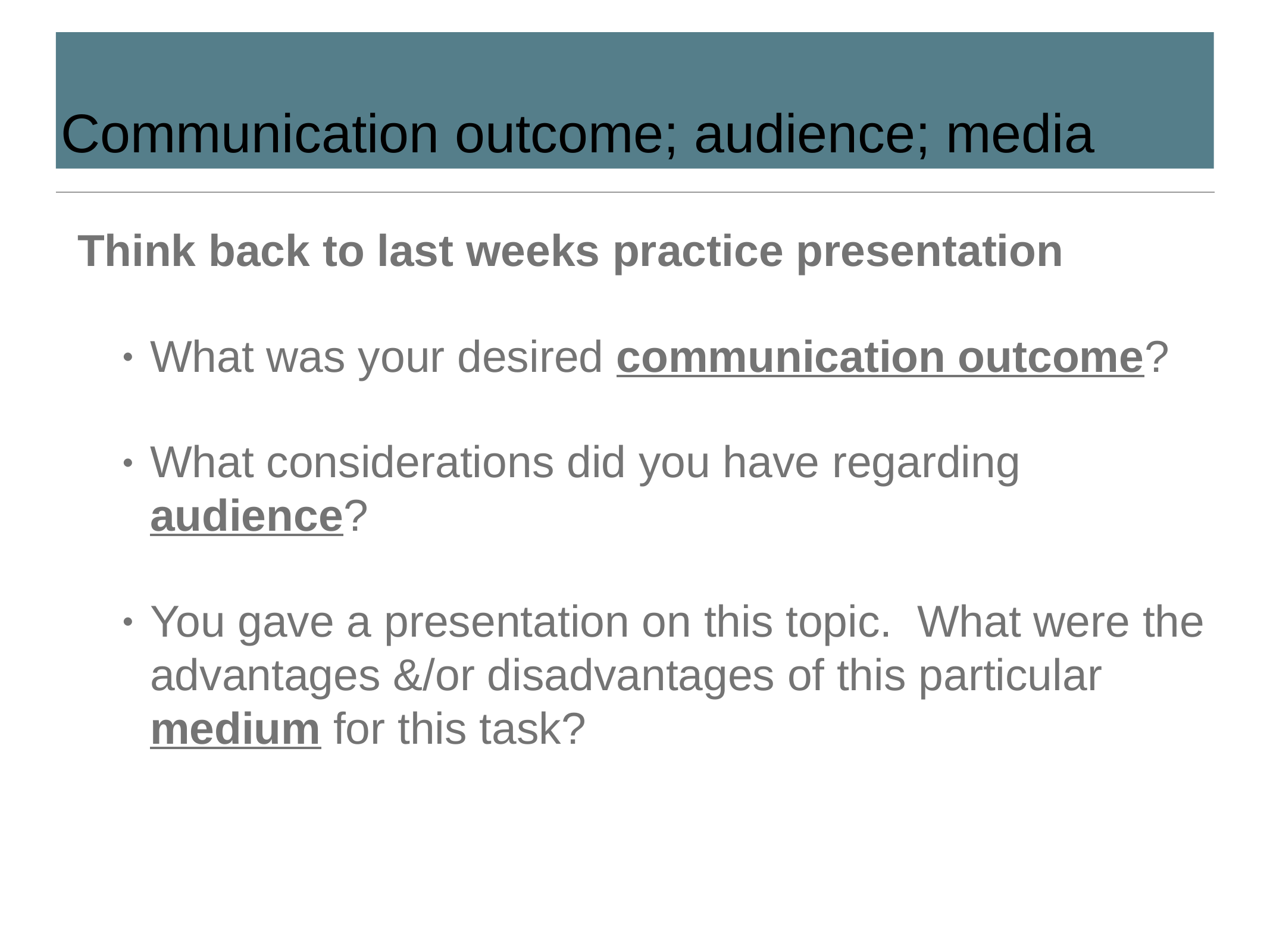

# Communication outcome; audience; media
Think back to last weeks practice presentation
What was your desired communication outcome?
What considerations did you have regarding audience?
You gave a presentation on this topic.  What were the advantages &/or disadvantages of this particular medium for this task?